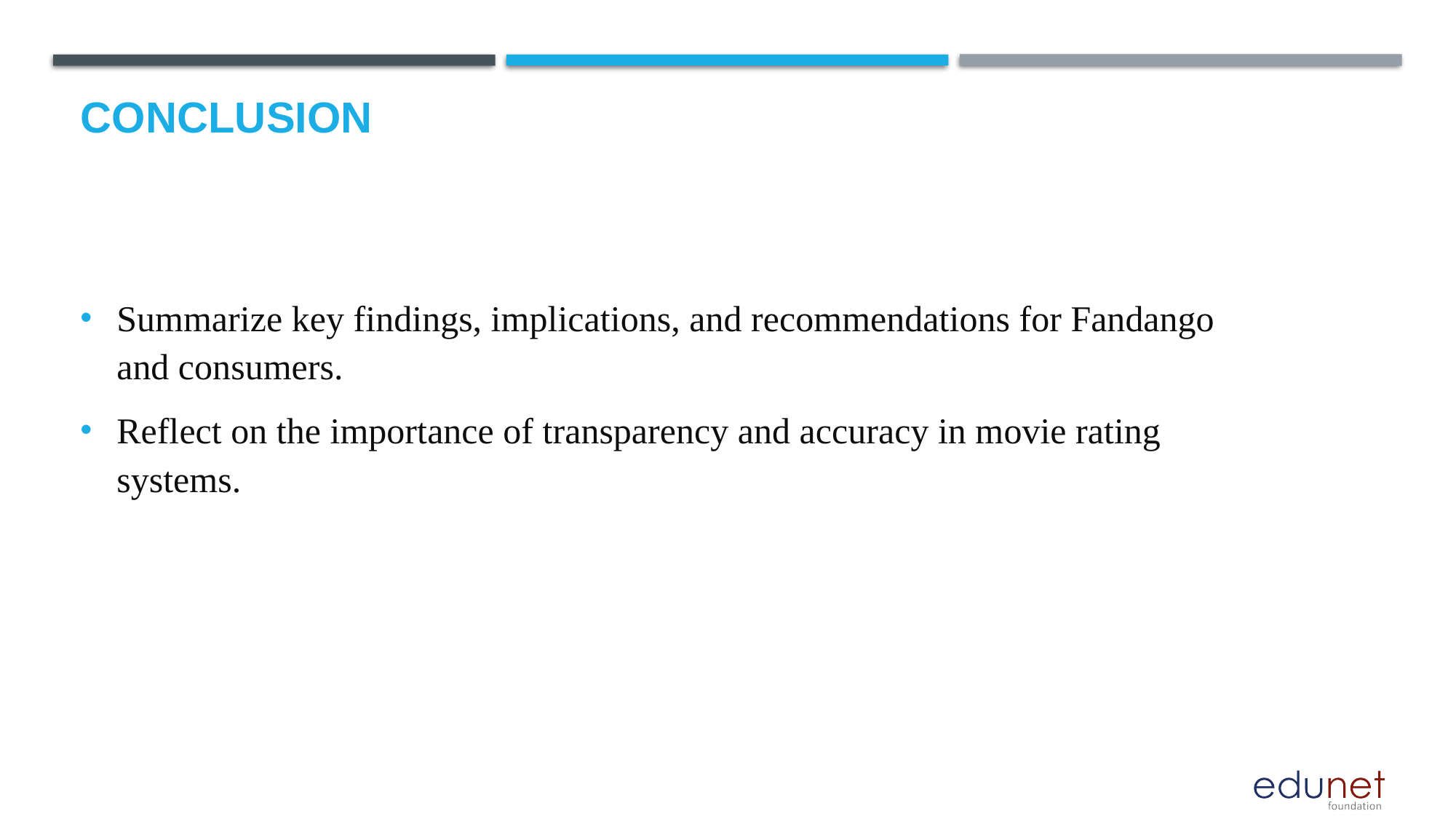

# Conclusion
Summarize key findings, implications, and recommendations for Fandango and consumers.
Reflect on the importance of transparency and accuracy in movie rating systems.